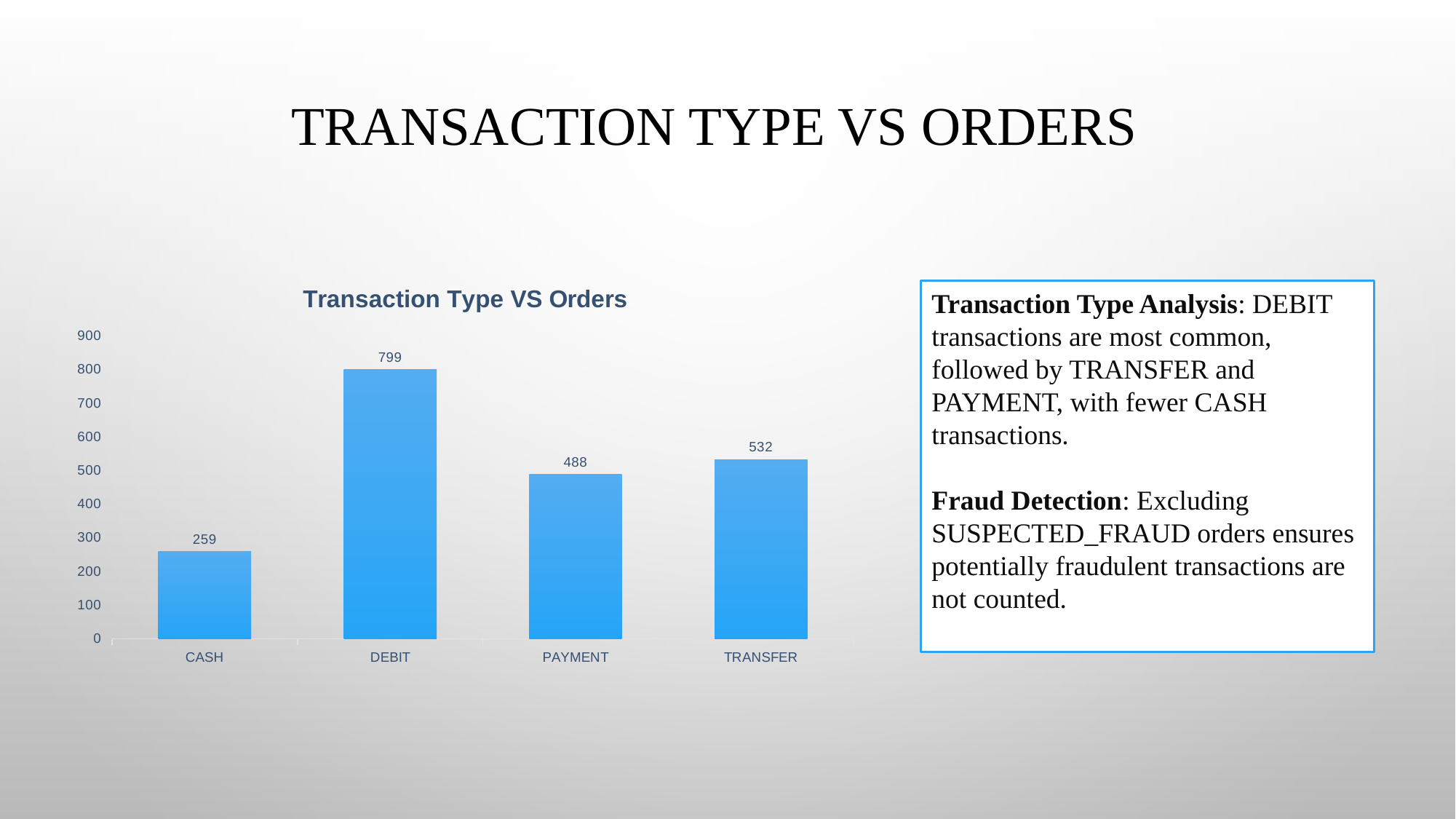

# Transaction Type vs Orders

### Chart: Transaction Type VS Orders

| Category | Total |
|---|---|
| CASH | 259.0 |
| DEBIT | 799.0 |
| PAYMENT | 488.0 |
| TRANSFER | 532.0 |
Transaction Type Analysis: DEBIT transactions are most common, followed by TRANSFER and PAYMENT, with fewer CASH transactions.

Fraud Detection: Excluding SUSPECTED_FRAUD orders ensures potentially fraudulent transactions are not counted.